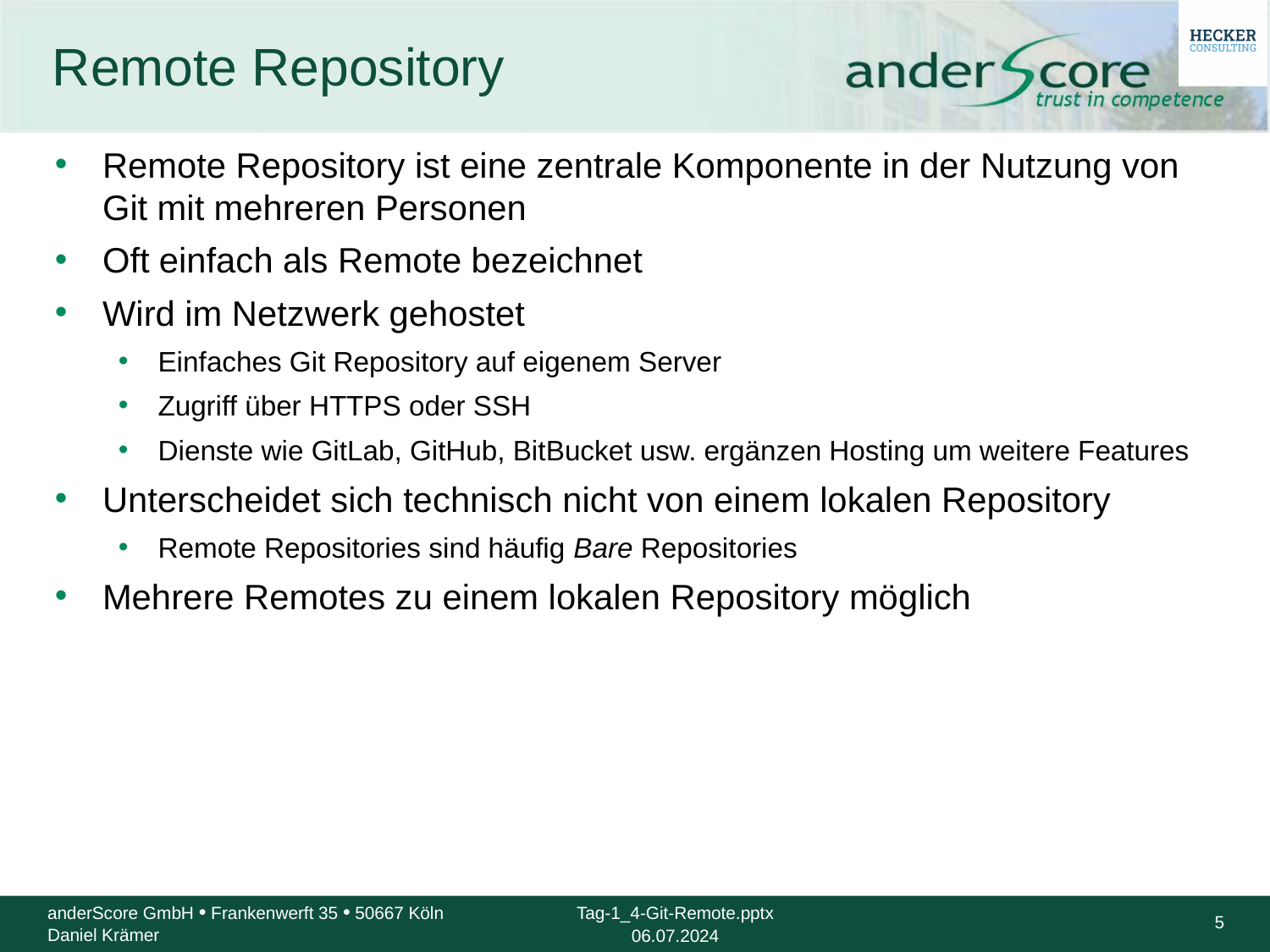

# Remote Repository
Remote Repository ist eine zentrale Komponente in der Nutzung von Git mit mehreren Personen
Oft einfach als Remote bezeichnet
Wird im Netzwerk gehostet
Einfaches Git Repository auf eigenem Server
Zugriff über HTTPS oder SSH
Dienste wie GitLab, GitHub, BitBucket usw. ergänzen Hosting um weitere Features
Unterscheidet sich technisch nicht von einem lokalen Repository
Remote Repositories sind häufig Bare Repositories
Mehrere Remotes zu einem lokalen Repository möglich